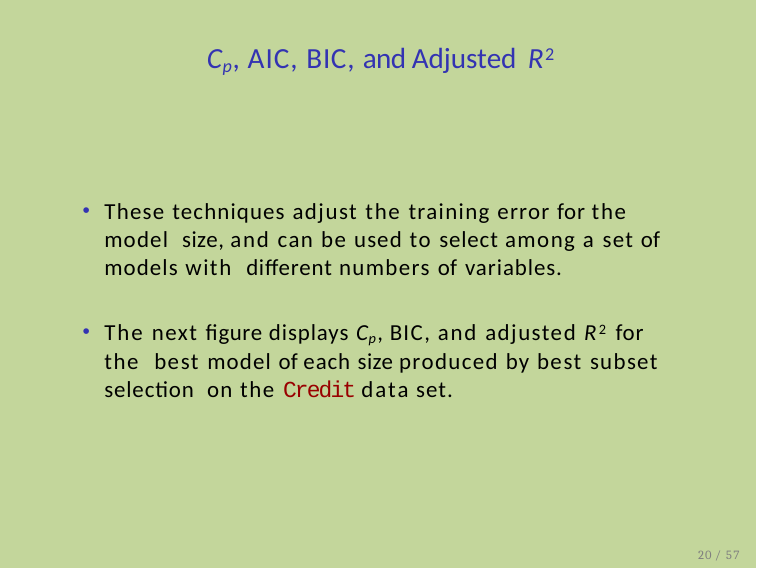

# Cp, AIC, BIC, and Adjusted R2
These techniques adjust the training error for the model  size, and can be used to select among a set of models with  different numbers of variables.

The next figure displays Cp, BIC, and adjusted R2 for the  best model of each size produced by best subset selection  on the Credit data set.
20 / 57